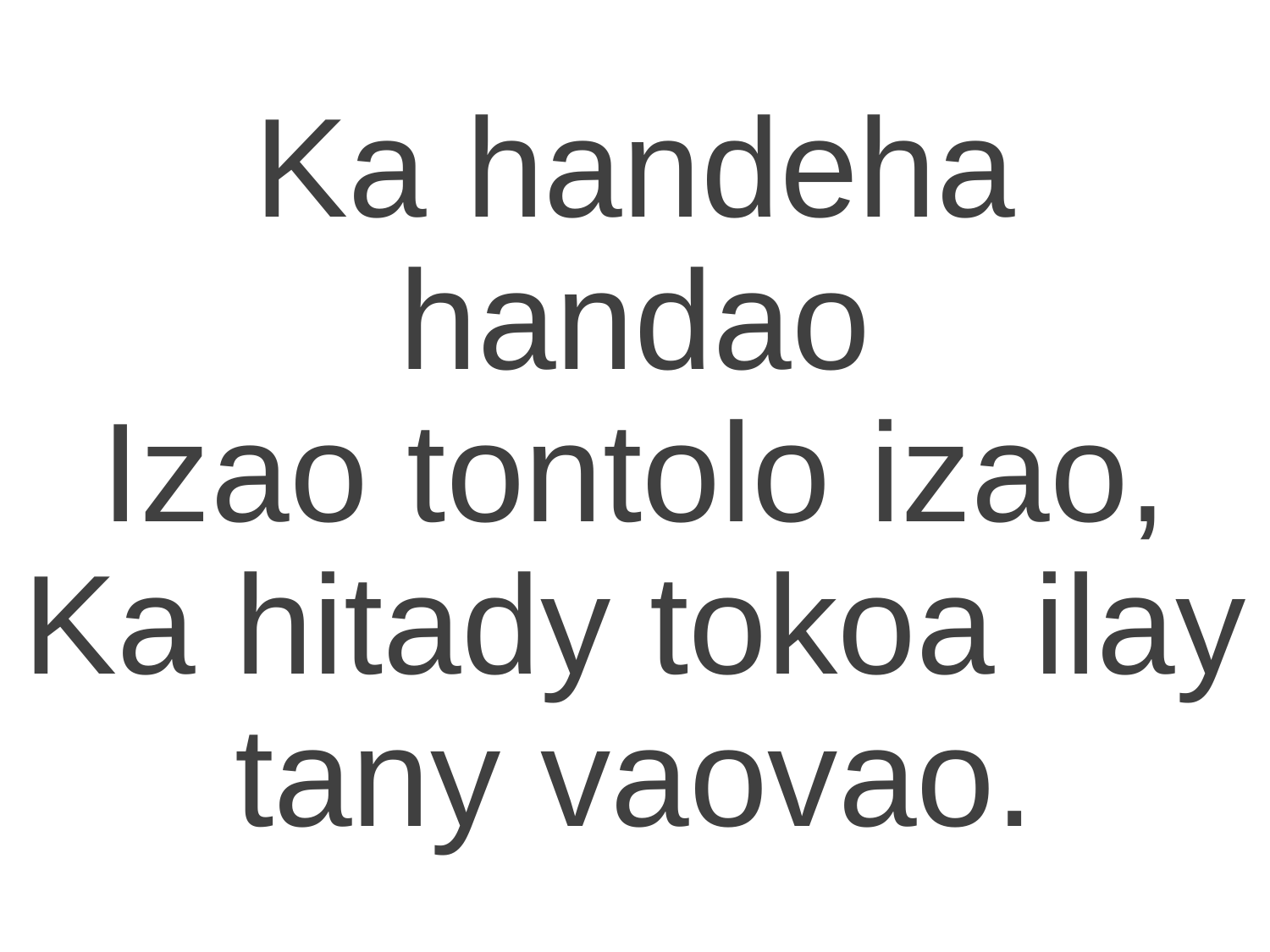

Ka handeha handao
Izao tontolo izao,
Ka hitady tokoa ilay
tany vaovao.